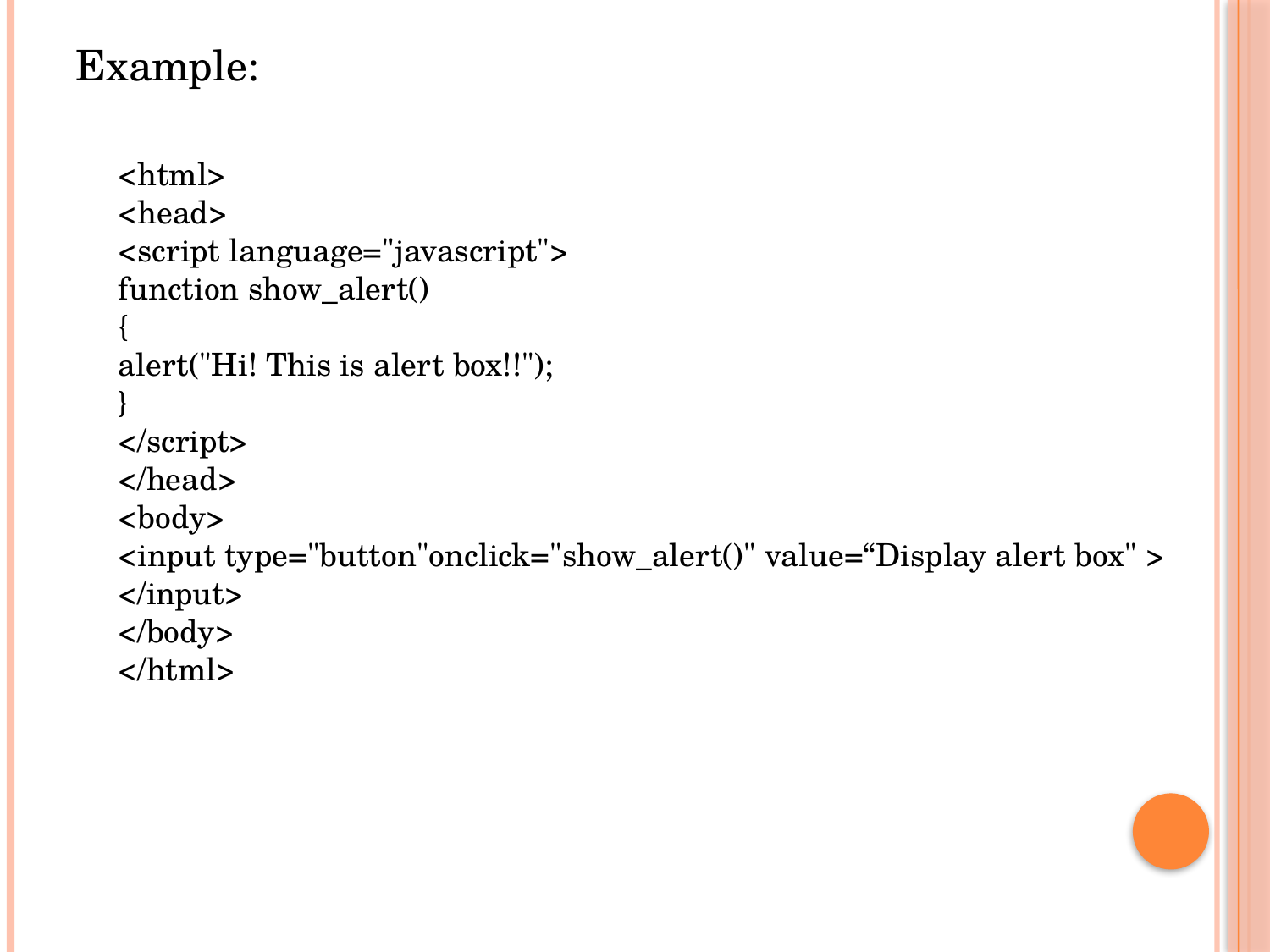

Example:

<html>
<head>
<script language="javascript">
function show_alert()
{
alert("Hi! This is alert box!!");
}
</script>
</head>
<body>
<input type="button"onclick="show_alert()" value=“Display alert box" > </input>
</body>
</html>